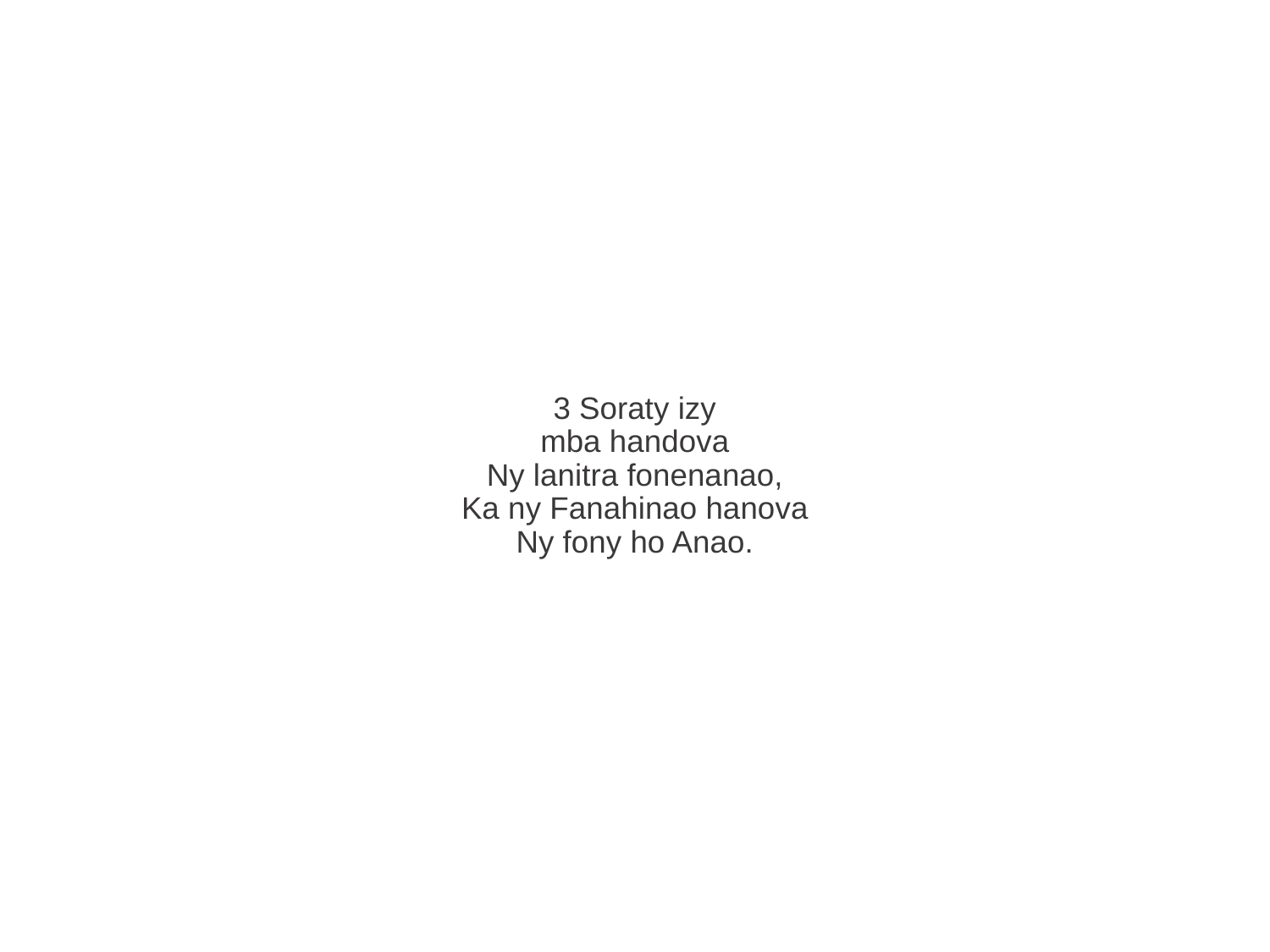

3 Soraty izy
mba handova
Ny lanitra fonenanao,
Ka ny Fanahinao hanova
Ny fony ho Anao.